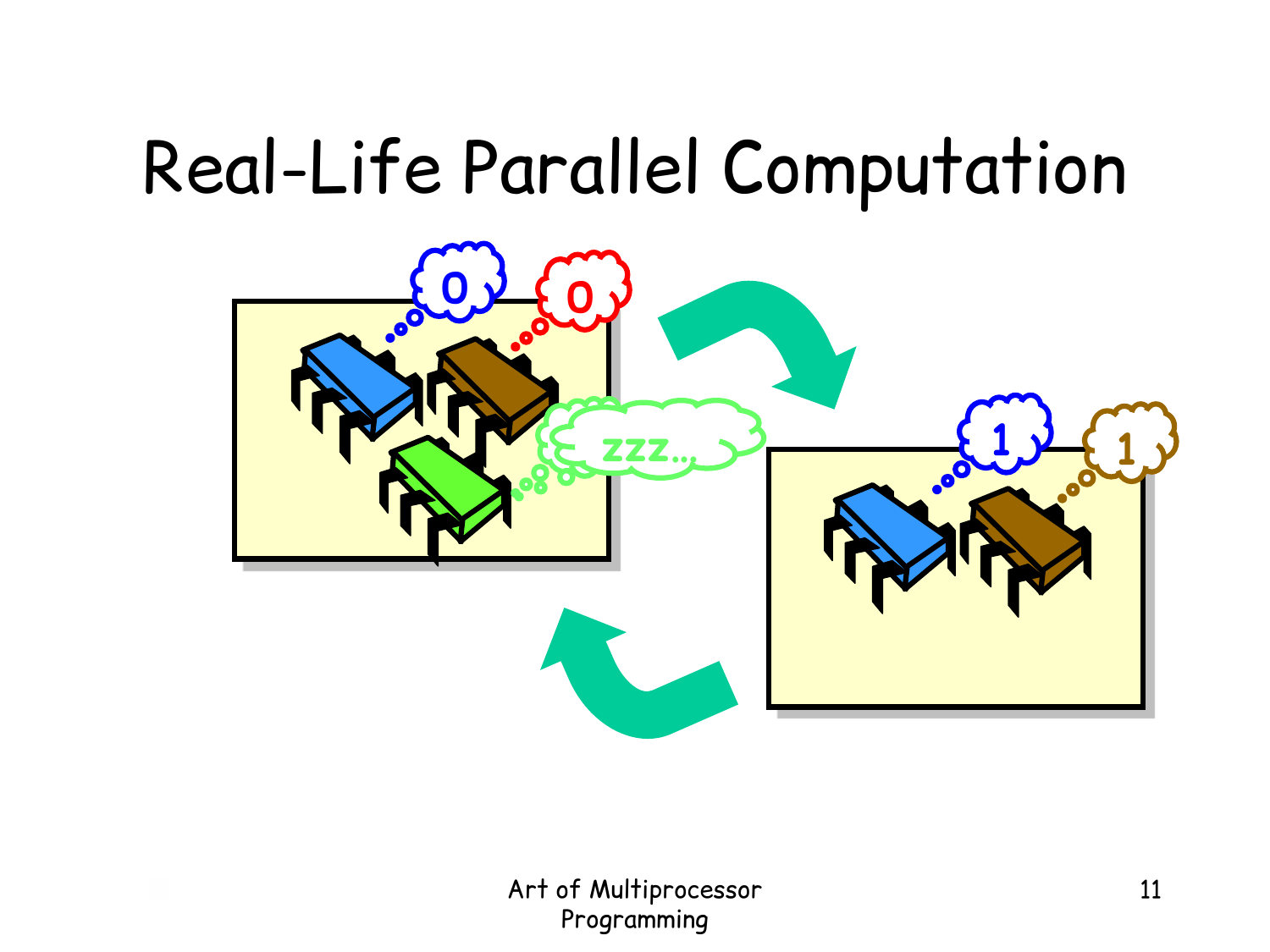

# Real-Life Parallel Computation
0
0

1
0
zzz…
1

Art of Multiprocessor Programming
11